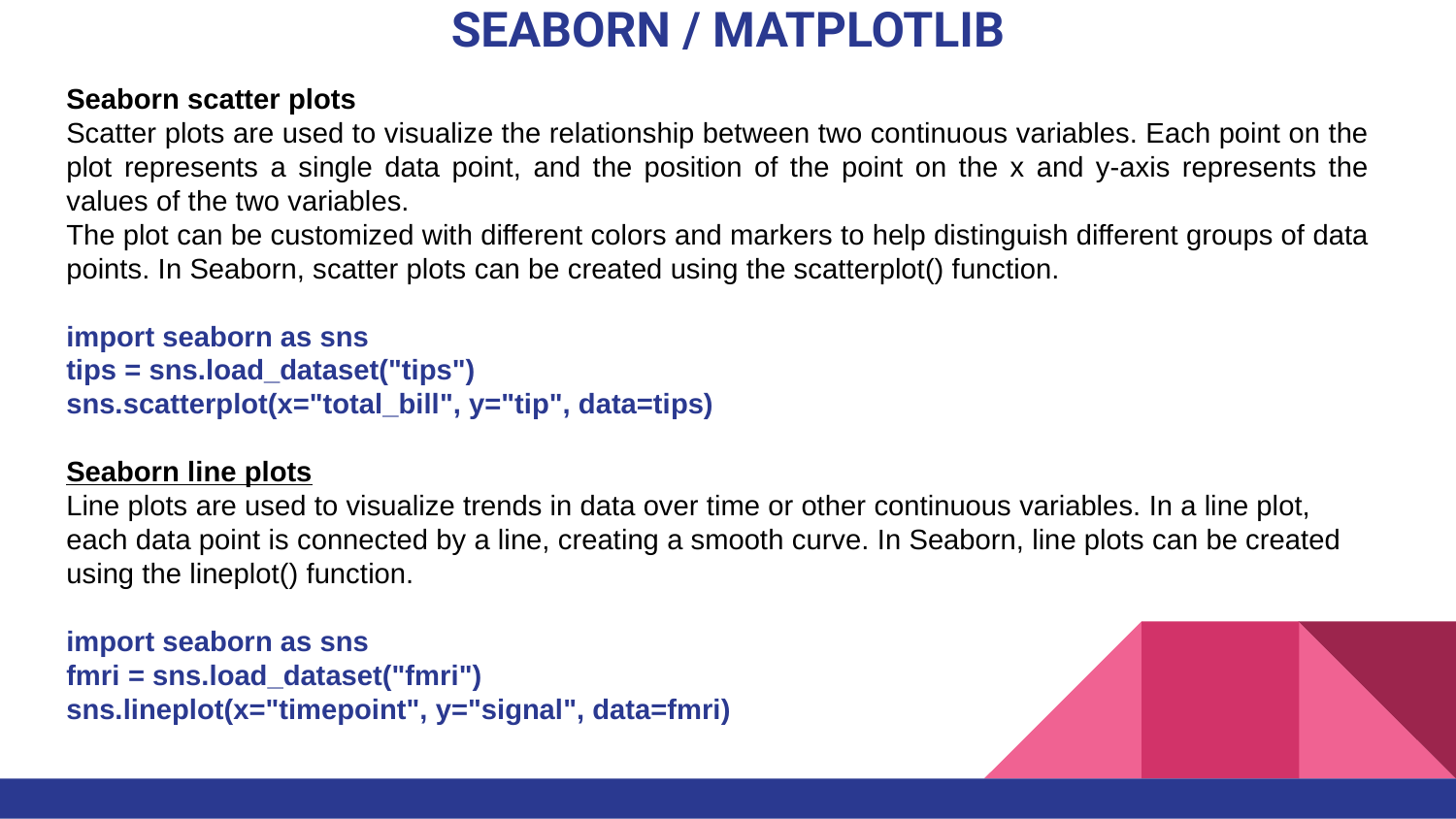

# SEABORN / MATPLOTLIB
Seaborn scatter plots
Scatter plots are used to visualize the relationship between two continuous variables. Each point on the plot represents a single data point, and the position of the point on the x and y-axis represents the values of the two variables.
The plot can be customized with different colors and markers to help distinguish different groups of data points. In Seaborn, scatter plots can be created using the scatterplot() function.

import seaborn as sns
tips = sns.load_dataset("tips")
sns.scatterplot(x="total_bill", y="tip", data=tips)

Seaborn line plots
Line plots are used to visualize trends in data over time or other continuous variables. In a line plot, each data point is connected by a line, creating a smooth curve. In Seaborn, line plots can be created using the lineplot() function.

import seaborn as sns
fmri = sns.load_dataset("fmri")
sns.lineplot(x="timepoint", y="signal", data=fmri)